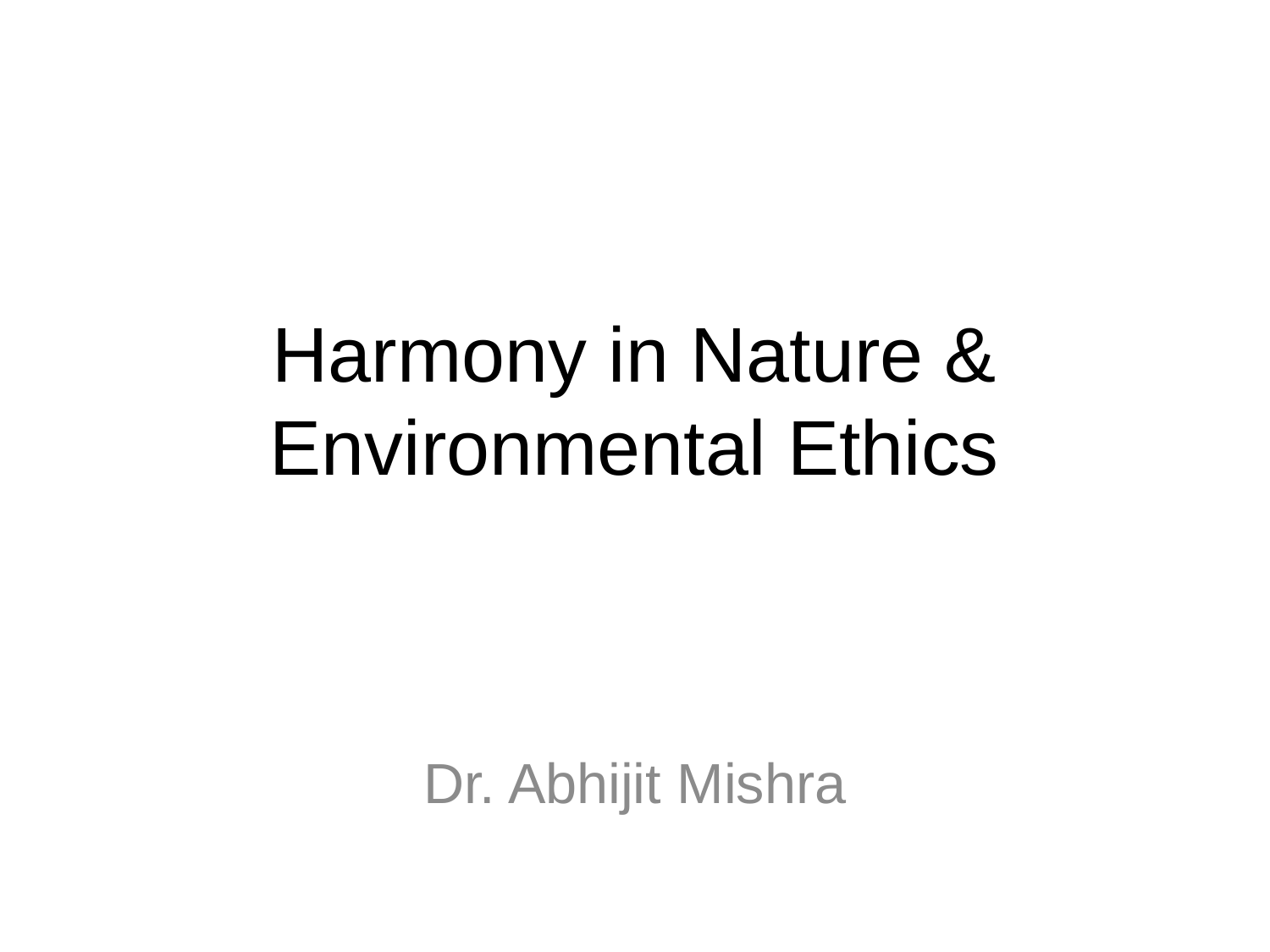

# Harmony in Nature & Environmental Ethics
Dr. Abhijit Mishra